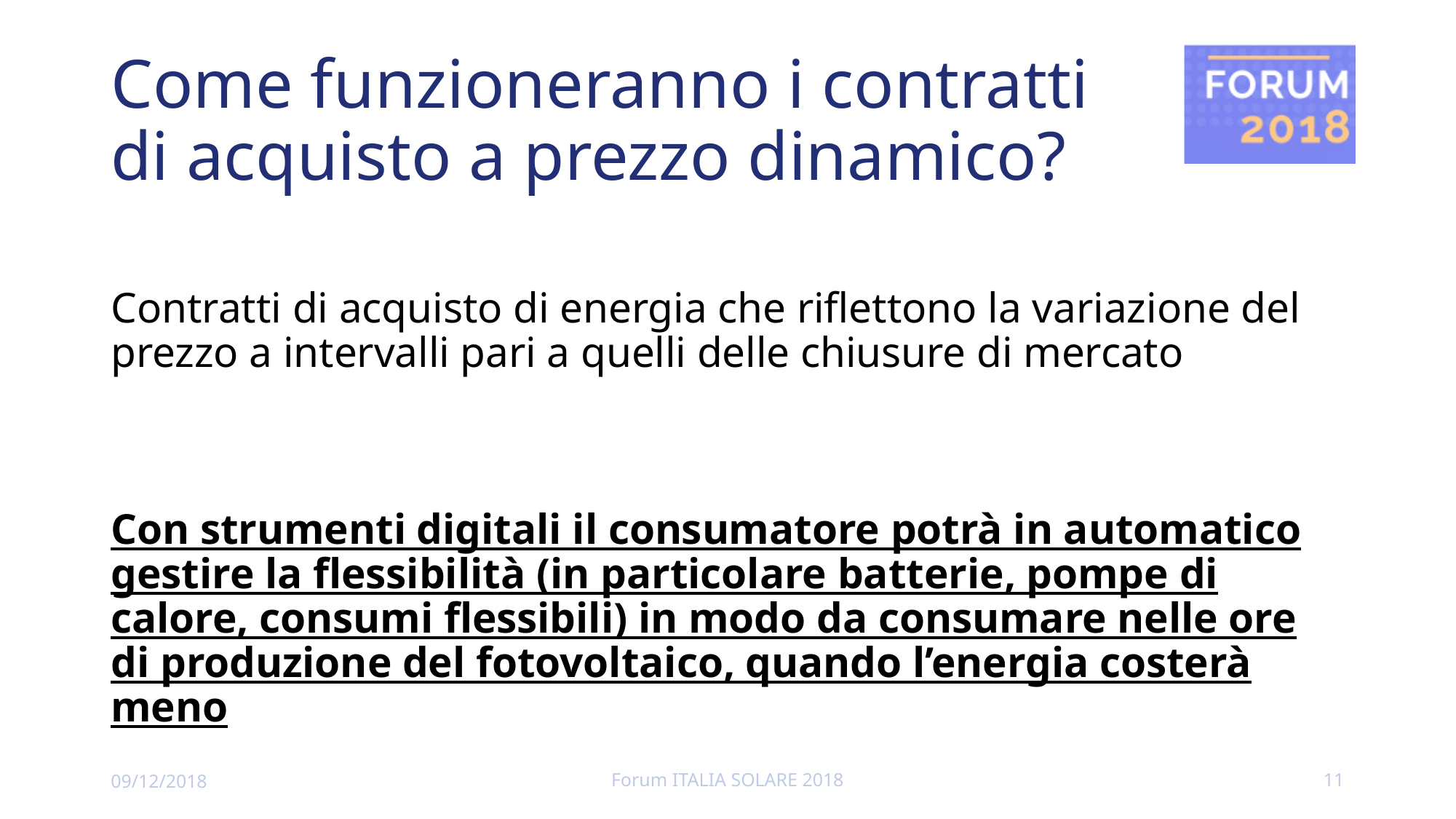

# Come funzioneranno i contratti di acquisto a prezzo dinamico?

Contratti di acquisto di energia che riflettono la variazione del prezzo a intervalli pari a quelli delle chiusure di mercato

Con strumenti digitali il consumatore potrà in automatico gestire la flessibilità (in particolare batterie, pompe di calore, consumi flessibili) in modo da consumare nelle ore di produzione del fotovoltaico, quando l’energia costerà meno
09/12/2018
Forum ITALIA SOLARE 2018
11